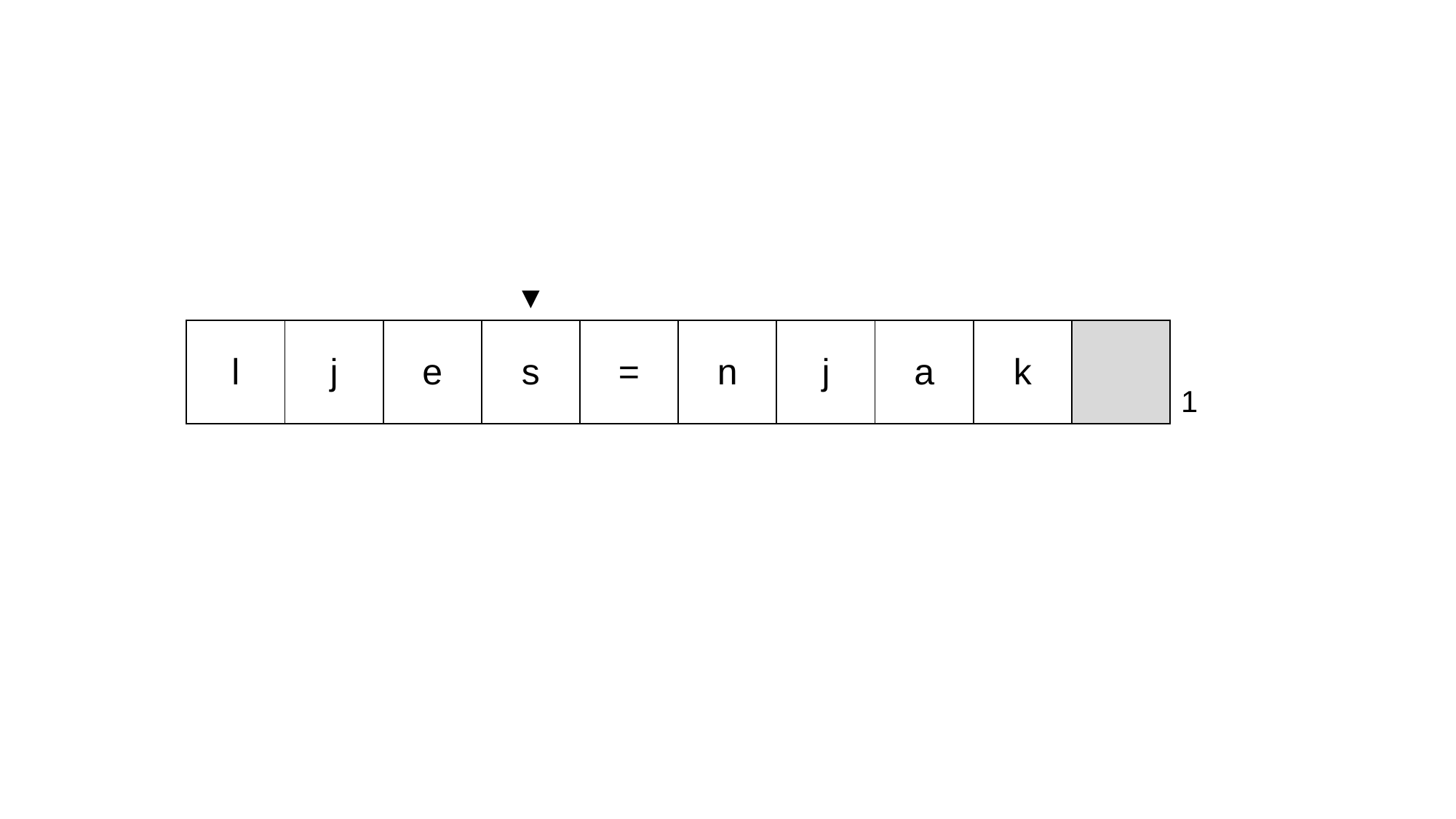

#
|  |  |  | ▼ |  |  |  |  |  |  |  |
| --- | --- | --- | --- | --- | --- | --- | --- | --- | --- | --- |
| l | j | e | s | = | n | j | a | k |  | 1 |